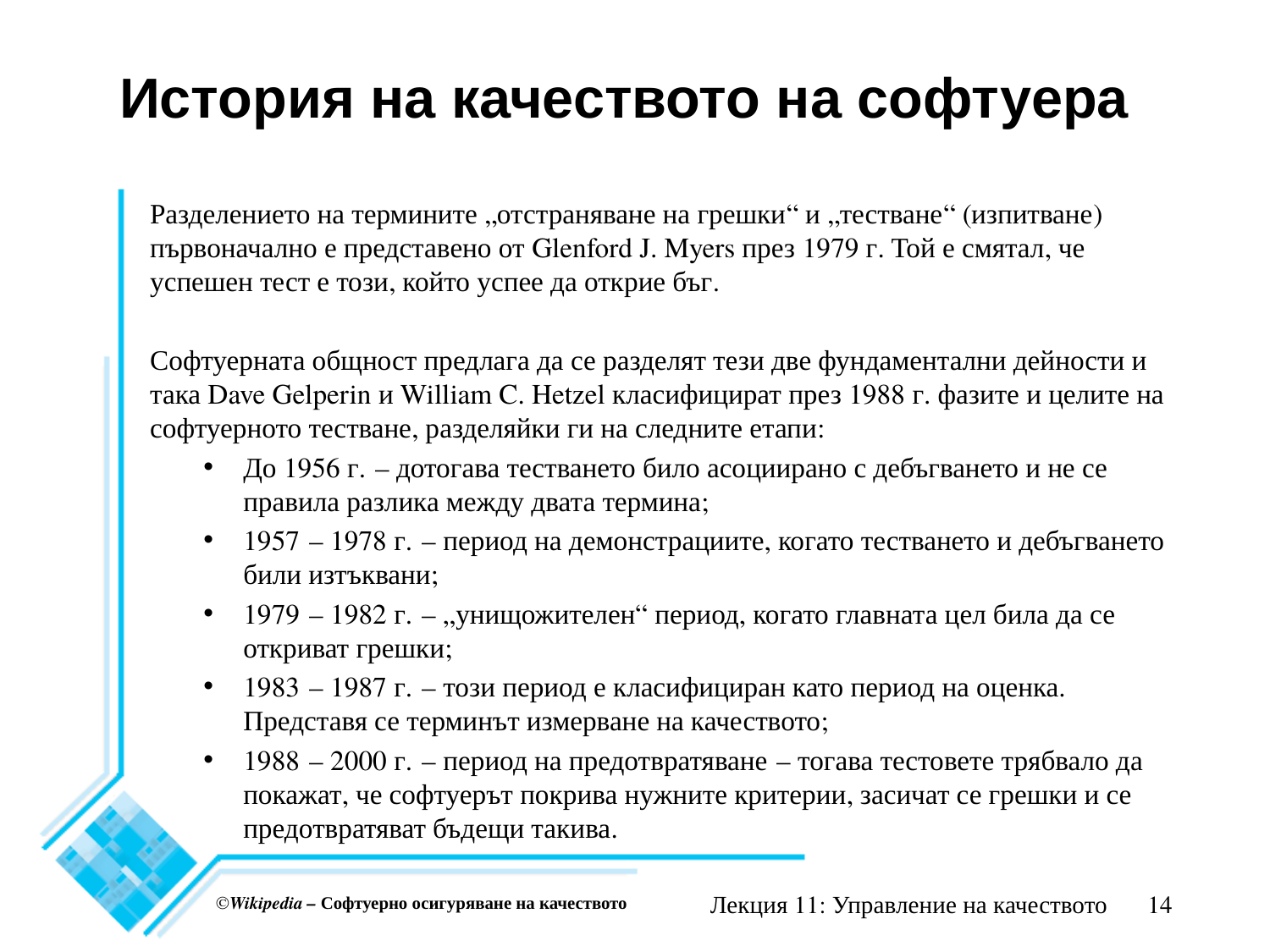

# История на качеството на софтуера
Разделението на термините „отстраняване на грешки“ и „тестване“ (изпитване) първоначално е представено от Glenford J. Myers през 1979 г. Той е смятал, че успешен тест е този, който успее да открие бъг.

Софтуерната общност предлага да се разделят тези две фундаментални дейности и така Dave Gelperin и William C. Hetzel класифицират през 1988 г. фазите и целите на софтуерното тестване, разделяйки ги на следните етапи:
До 1956 г. – дотогава тестването било асоциирано с дебъгването и не се правила разлика между двата термина;
1957 – 1978 г. – период на демонстрациите, когато тестването и дебъгването били изтъквани;
1979 – 1982 г. – „унищожителен“ период, когато главната цел била да се откриват грешки;
1983 – 1987 г. – този период е класифициран като период на оценка. Представя се терминът измерване на качеството;
1988 – 2000 г. – период на предотвратяване – тогава тестовете трябвало да покажат, че софтуерът покрива нужните критерии, засичат се грешки и се предотвратяват бъдещи такива.

Лекция 11: Управление на качеството
14
©Wikipedia – Софтуерно осигуряване на качеството